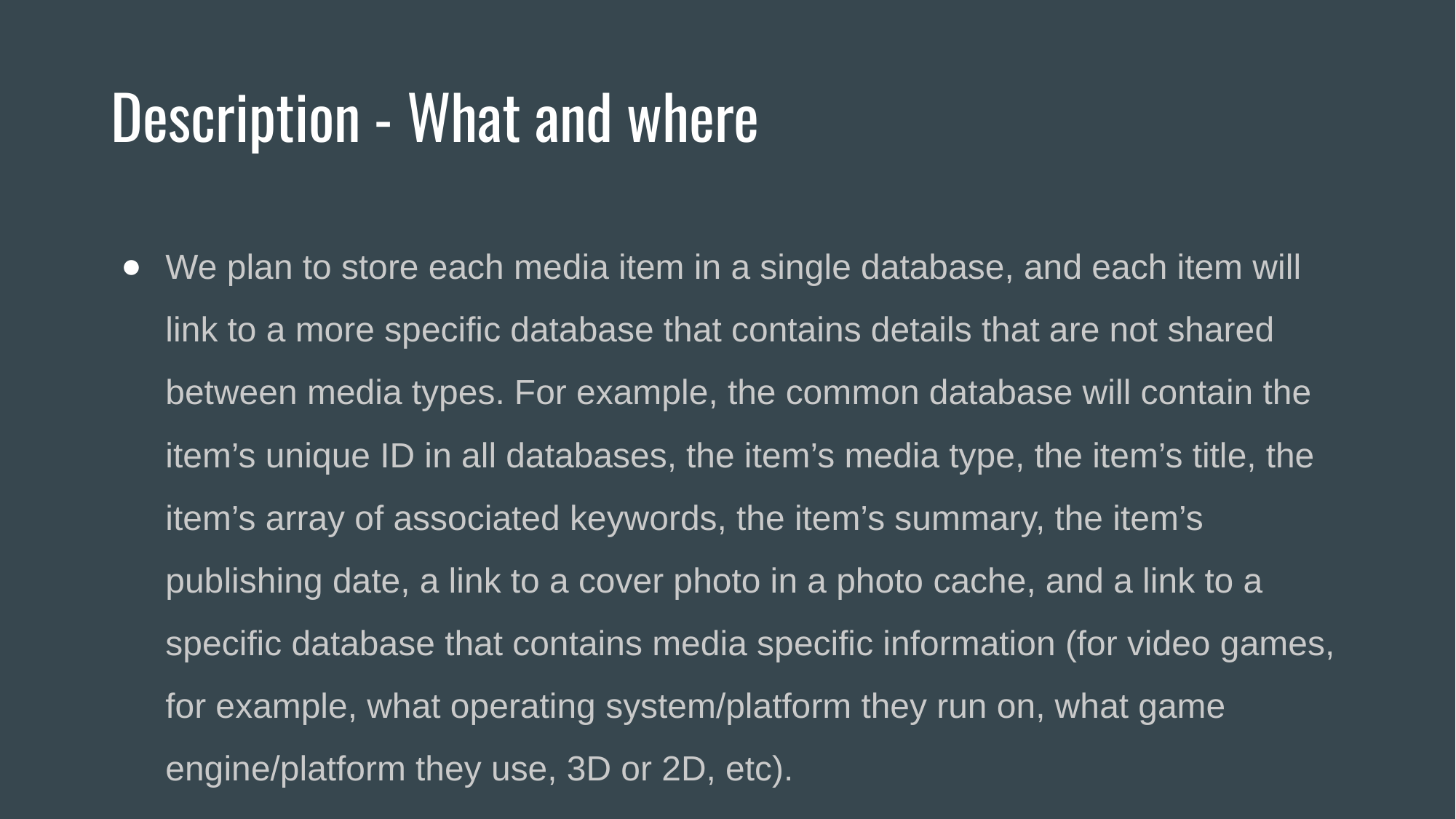

# Description - What and where
We plan to store each media item in a single database, and each item will link to a more specific database that contains details that are not shared between media types. For example, the common database will contain the item’s unique ID in all databases, the item’s media type, the item’s title, the item’s array of associated keywords, the item’s summary, the item’s publishing date, a link to a cover photo in a photo cache, and a link to a specific database that contains media specific information (for video games, for example, what operating system/platform they run on, what game engine/platform they use, 3D or 2D, etc).